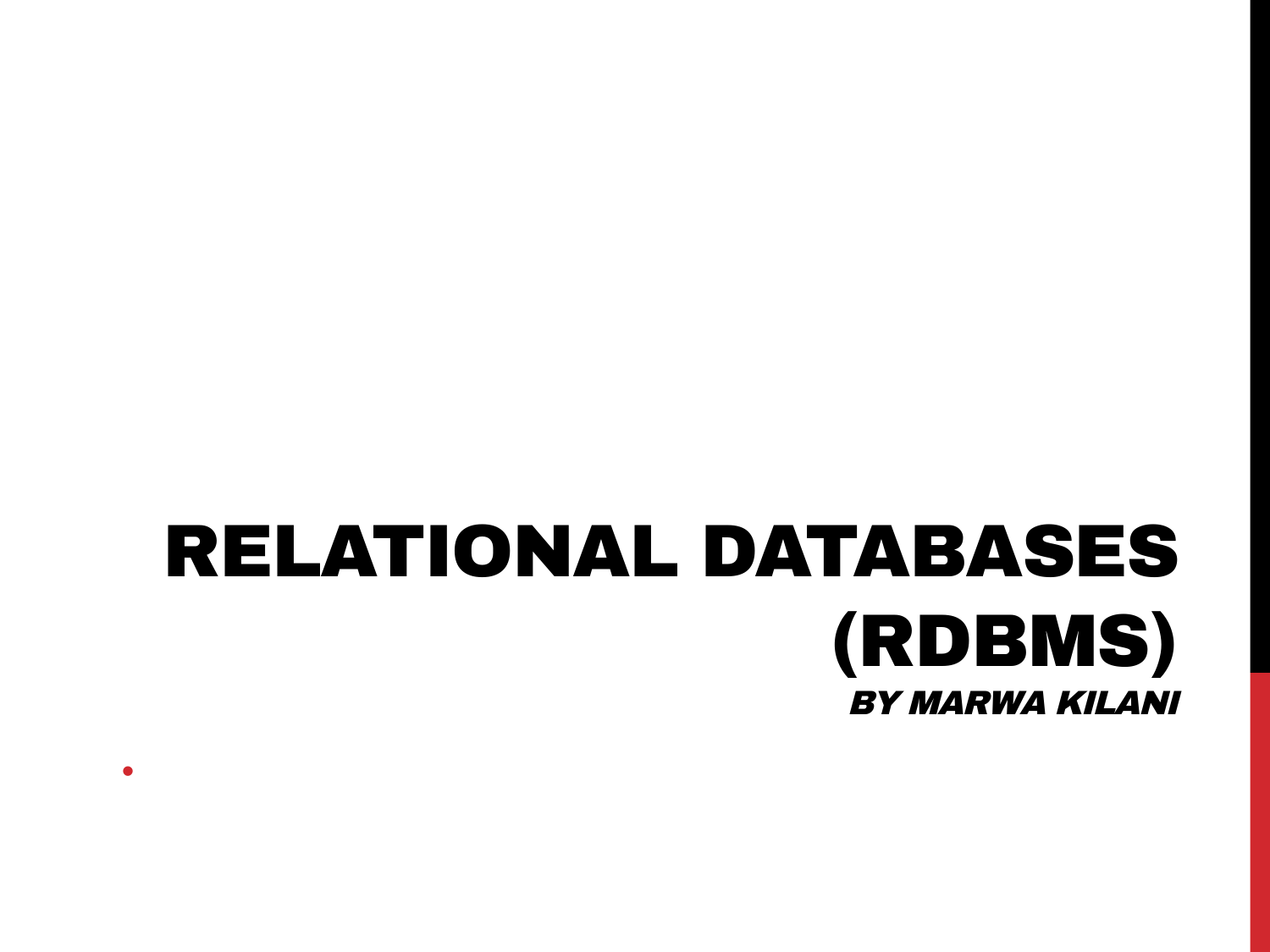

# Relational Databases (RDBMS) by MARWA KILANI